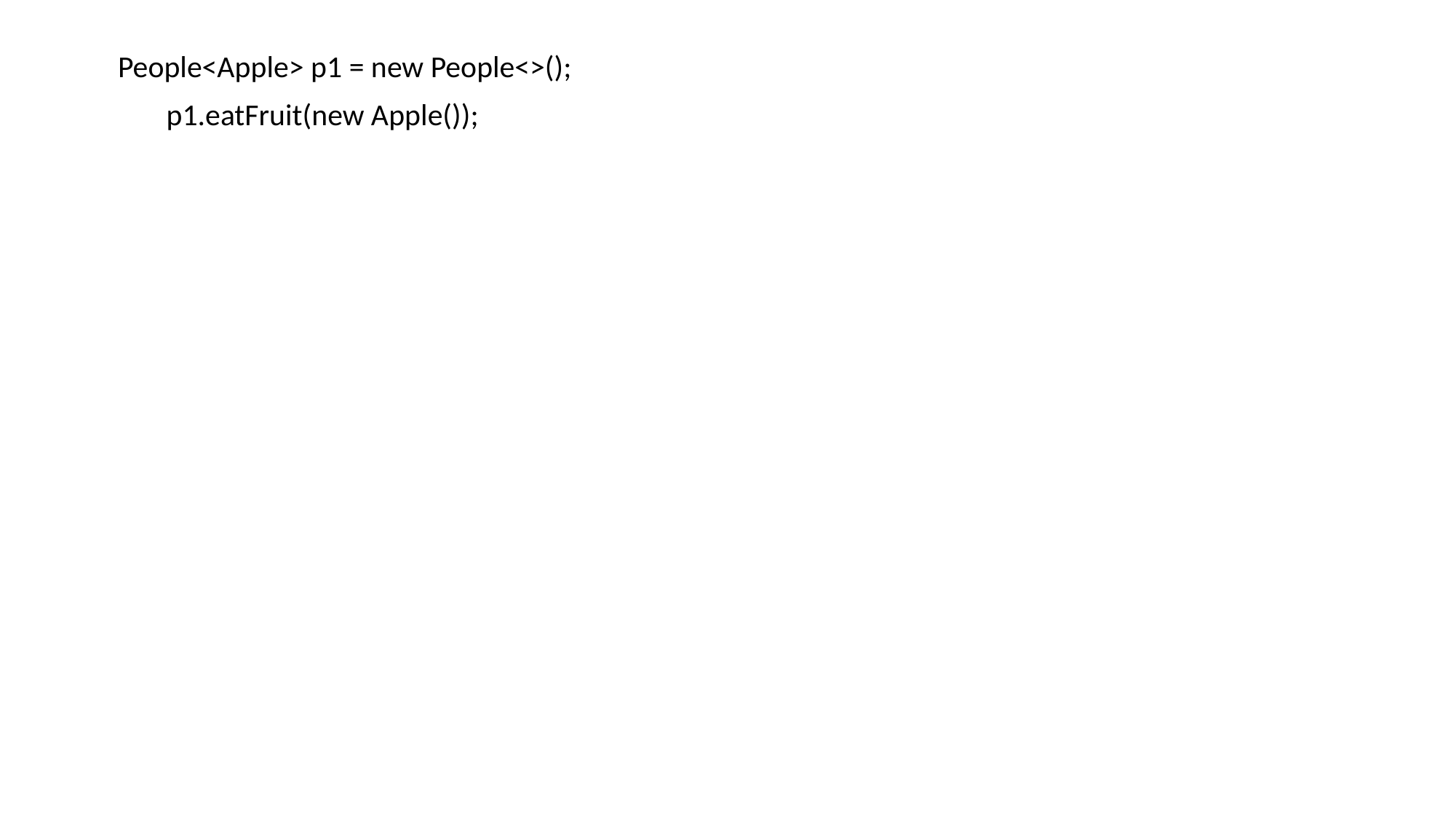

People<Apple> p1 = new People<>();
        p1.eatFruit(new Apple());